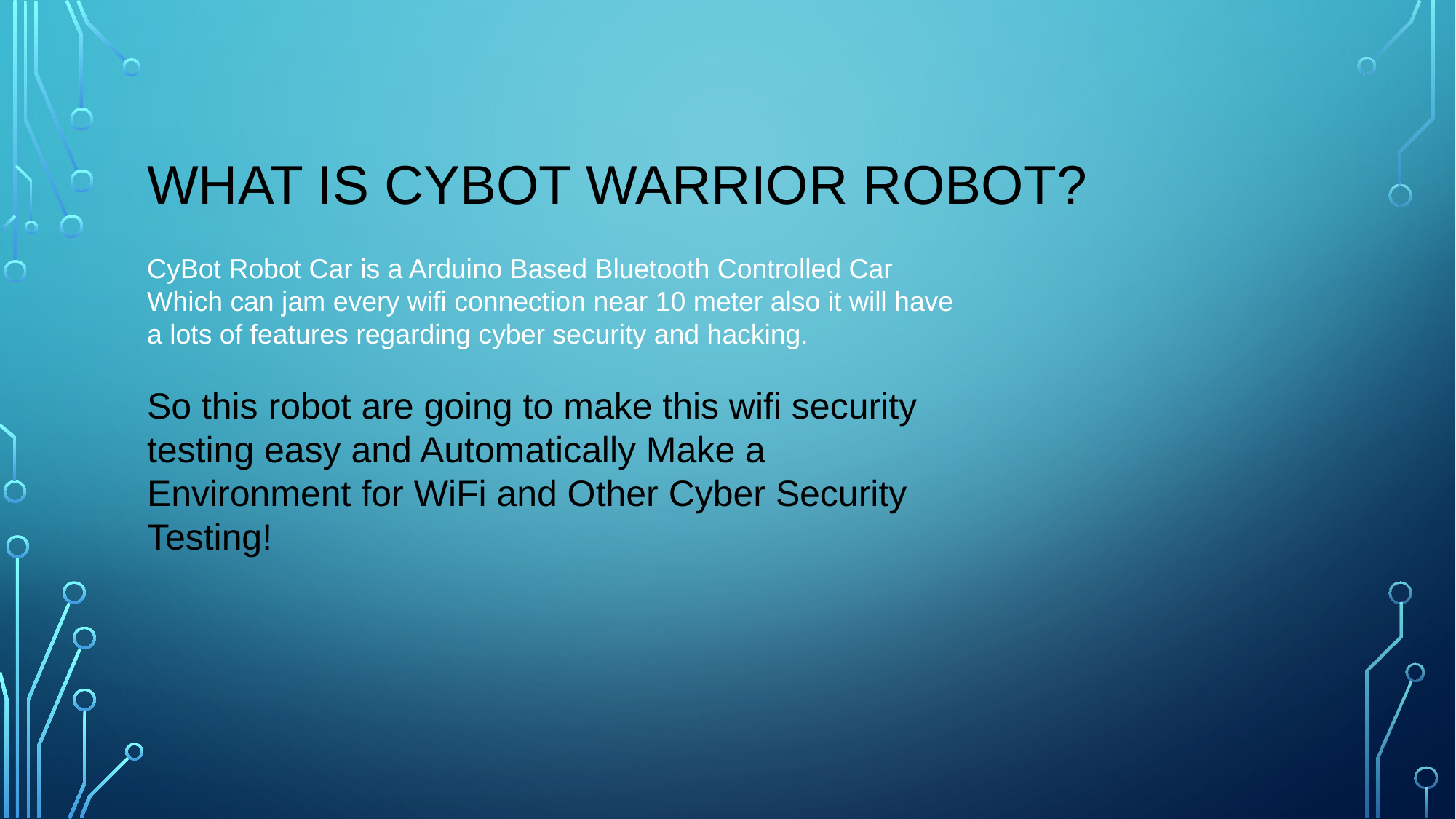

# What is Cybot Warrior robot?
CyBot Robot Car is a Arduino Based Bluetooth Controlled Car Which can jam every wifi connection near 10 meter also it will have a lots of features regarding cyber security and hacking.

So this robot are going to make this wifi security testing easy and Automatically Make a Environment for WiFi and Other Cyber Security Testing!